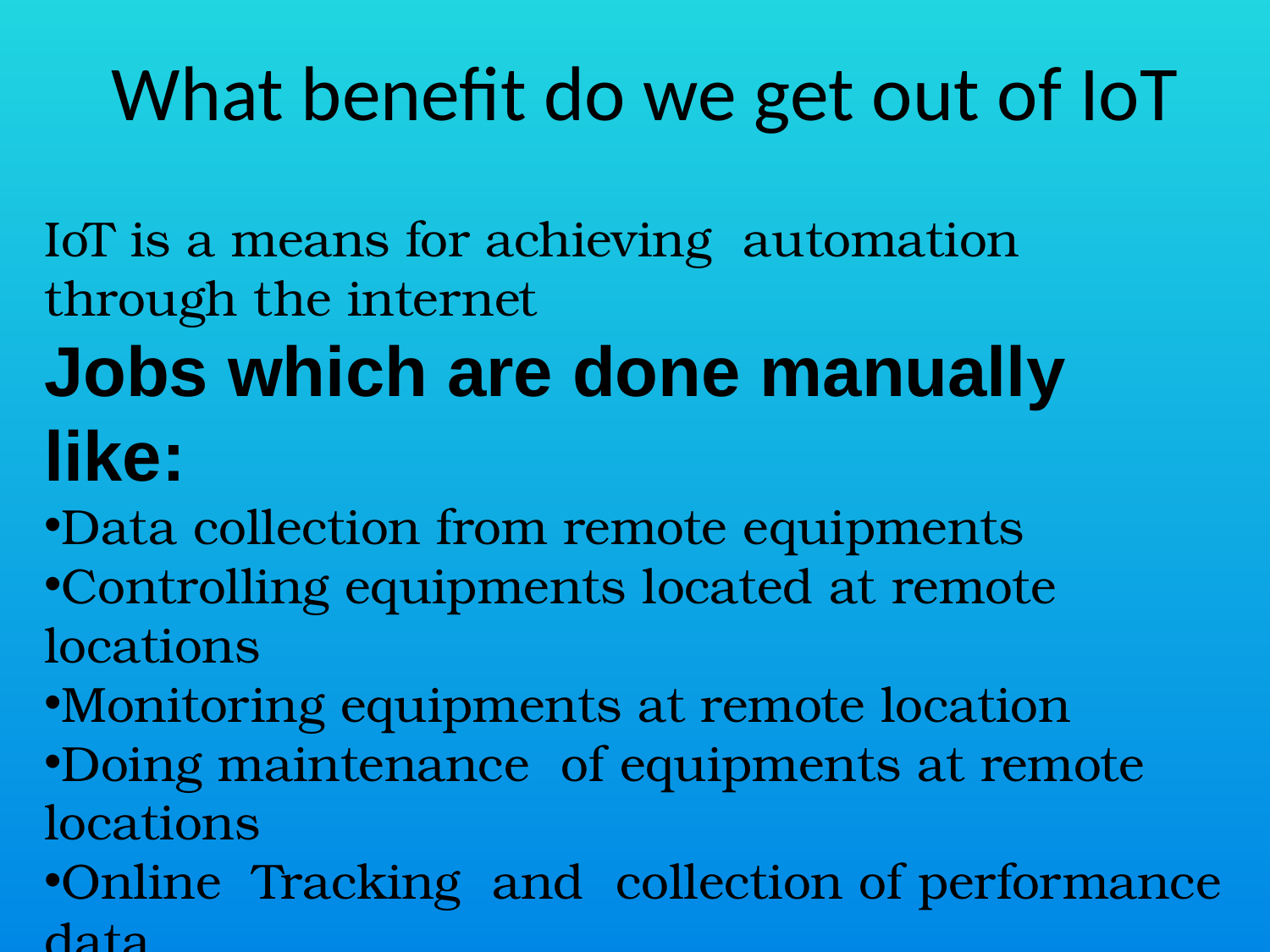

# What benefit do we get out of IoT
IoT is a means for achieving  automation through the internet
Jobs which are done manually like:
Data collection from remote equipments
Controlling equipments located at remote locations
Monitoring equipments at remote location
Doing maintenance  of equipments at remote locations
Online  Tracking  and  collection of performance data